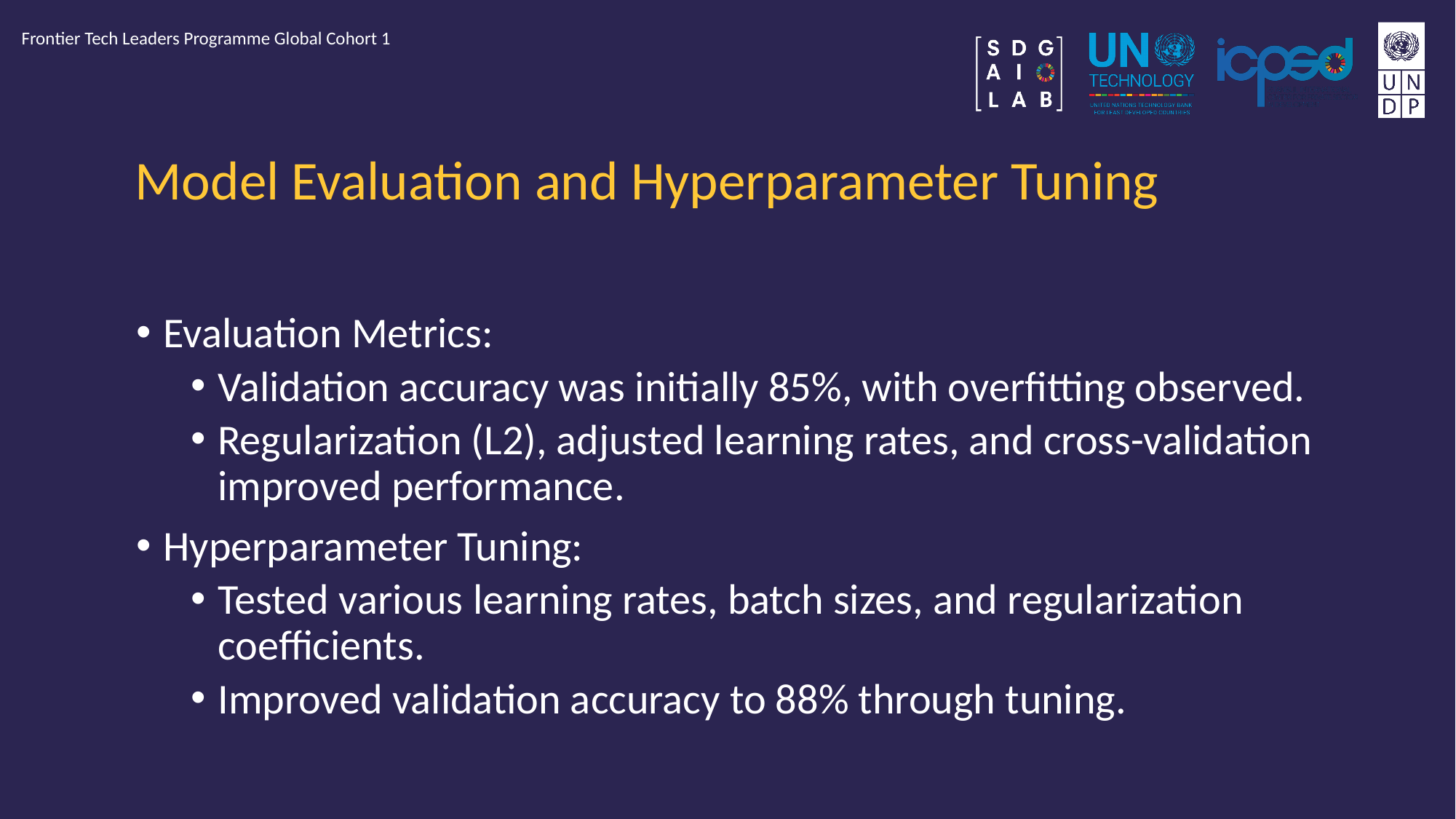

Frontier Tech Leaders Programme Global Cohort 1
# Model Evaluation and Hyperparameter Tuning

Evaluation Metrics:
Validation accuracy was initially 85%, with overfitting observed.
Regularization (L2), adjusted learning rates, and cross-validation improved performance.
Hyperparameter Tuning:
Tested various learning rates, batch sizes, and regularization coefficients.
Improved validation accuracy to 88% through tuning.